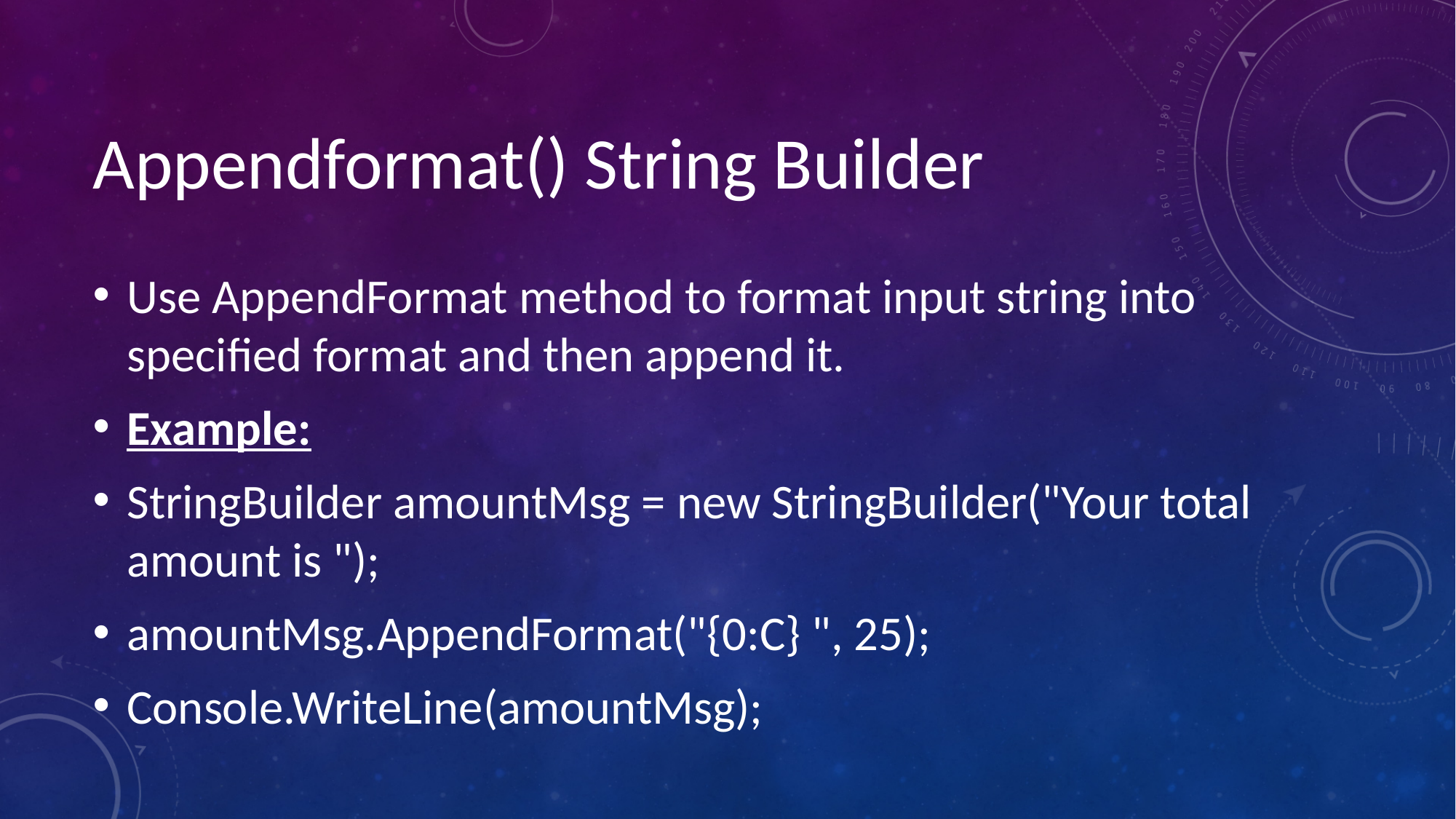

# Appendformat() String Builder
Use AppendFormat method to format input string into specified format and then append it.
Example:
StringBuilder amountMsg = new StringBuilder("Your total amount is ");
amountMsg.AppendFormat("{0:C} ", 25);
Console.WriteLine(amountMsg);